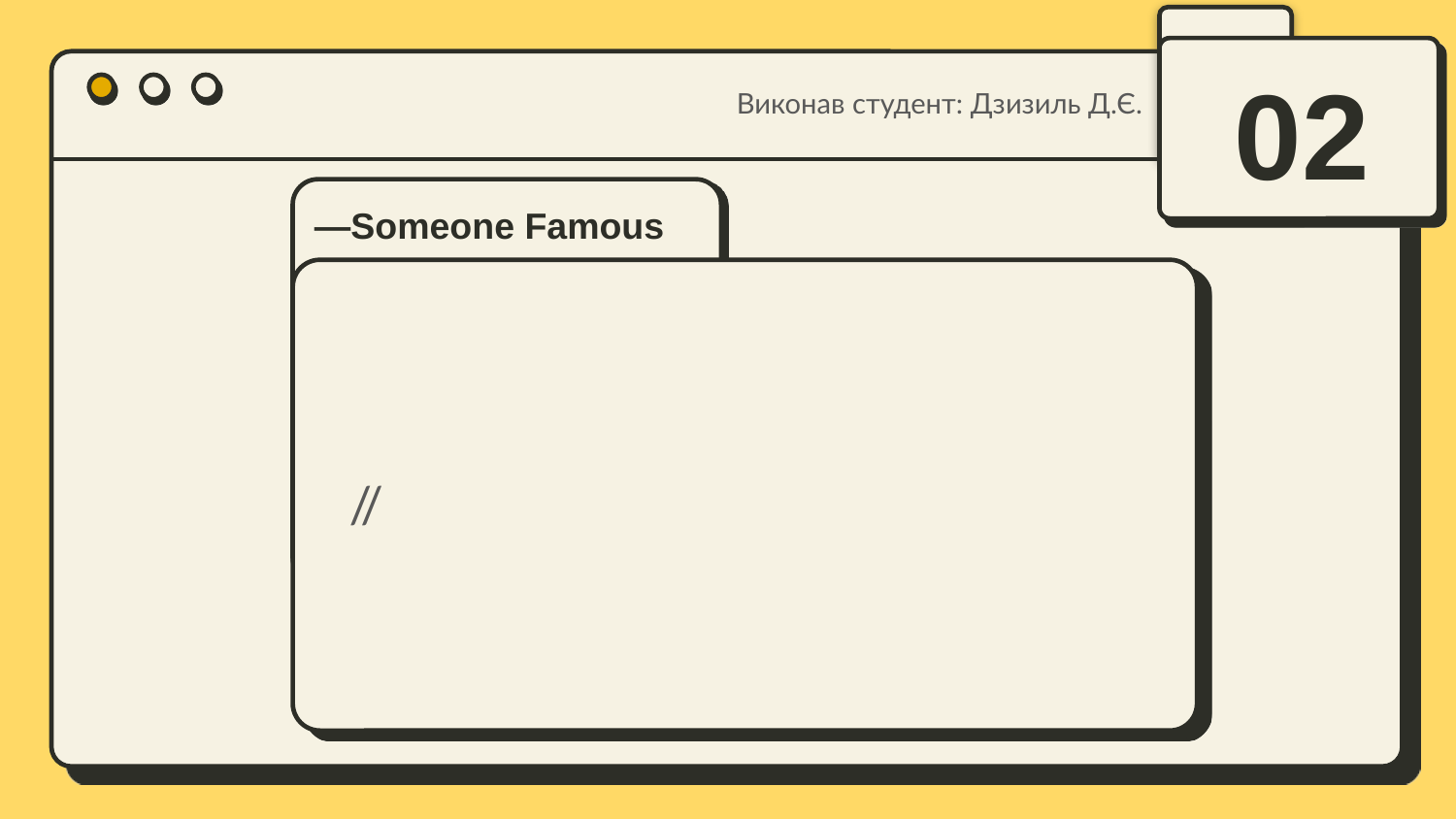

Виконав студент: Дзизиль Д.Є.
02

# —Someone Famous
//